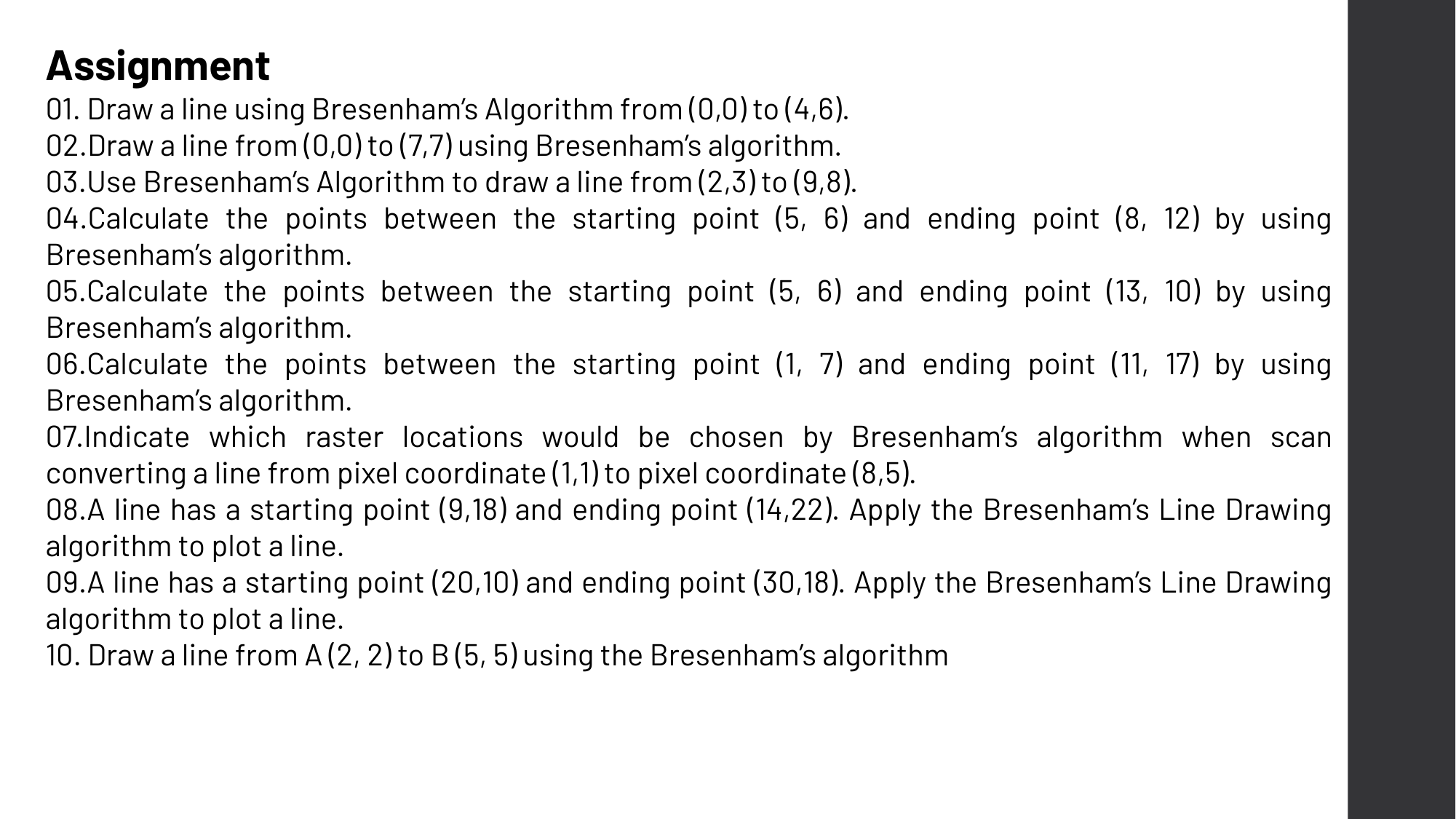

Assignment
01. Draw a line using Bresenham’s Algorithm from (0,0) to (4,6).
02.Draw a line from (0,0) to (7,7) using Bresenham’s algorithm.
03.Use Bresenham’s Algorithm to draw a line from (2,3) to (9,8).
04.Calculate the points between the starting point (5, 6) and ending point (8, 12) by using Bresenham’s algorithm.
05.Calculate the points between the starting point (5, 6) and ending point (13, 10) by using Bresenham’s algorithm.
06.Calculate the points between the starting point (1, 7) and ending point (11, 17) by using Bresenham’s algorithm.
07.Indicate which raster locations would be chosen by Bresenham’s algorithm when scan converting a line from pixel coordinate (1,1) to pixel coordinate (8,5).
08.A line has a starting point (9,18) and ending point (14,22). Apply the Bresenham’s Line Drawing algorithm to plot a line.
09.A line has a starting point (20,10) and ending point (30,18). Apply the Bresenham’s Line Drawing algorithm to plot a line.
10. Draw a line from A (2, 2) to B (5, 5) using the Bresenham’s algorithm